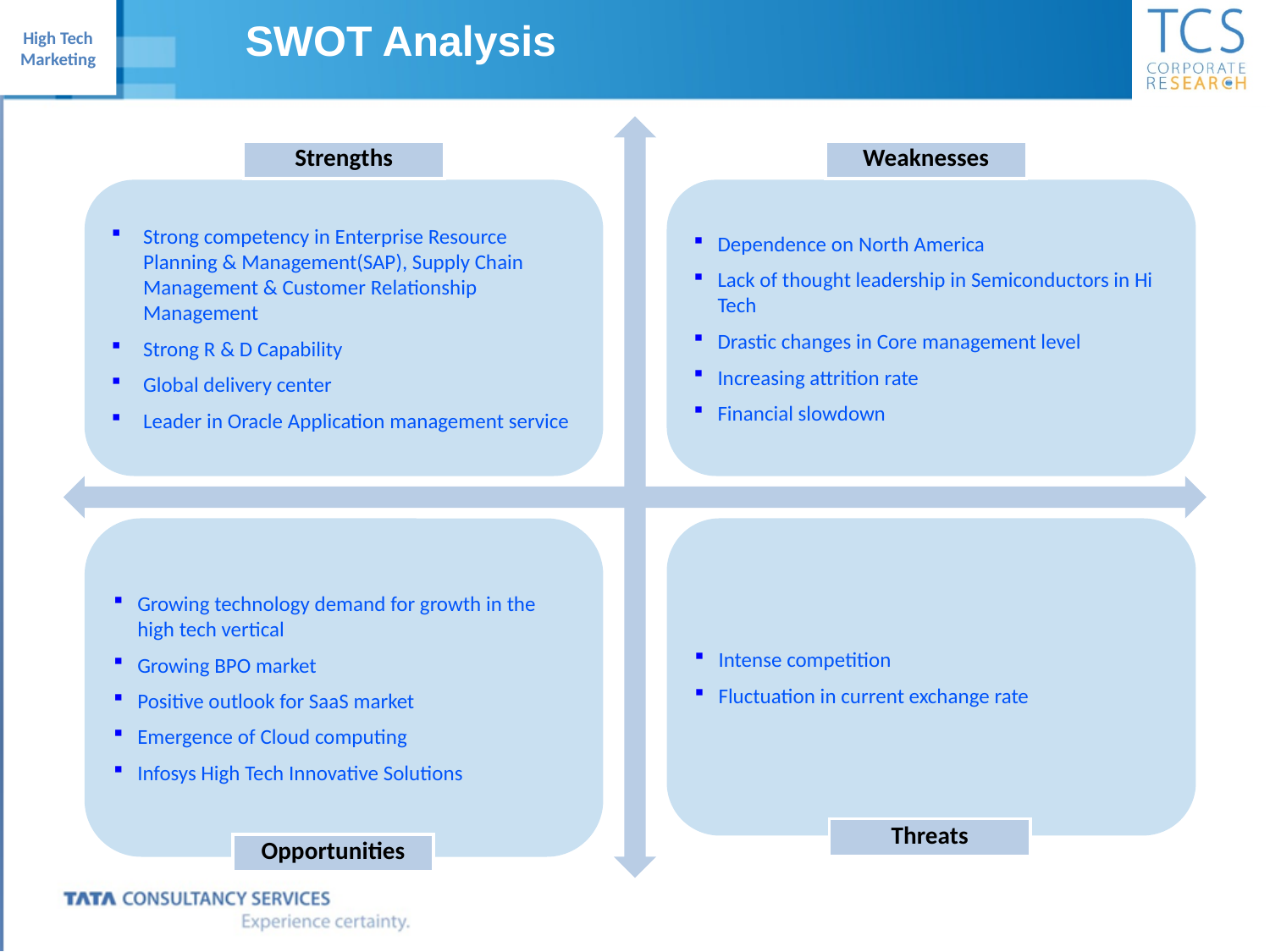

SWOT Analysis

| Strengths |
| --- |
| Weaknesses |
| --- |
Strong competency in Enterprise Resource Planning & Management(SAP), Supply Chain Management & Customer Relationship Management
Strong R & D Capability
Global delivery center
Leader in Oracle Application management service
Dependence on North America
Lack of thought leadership in Semiconductors in Hi Tech
Drastic changes in Core management level
Increasing attrition rate
Financial slowdown

Growing technology demand for growth in the high tech vertical
Growing BPO market
Positive outlook for SaaS market
Emergence of Cloud computing
Infosys High Tech Innovative Solutions
Intense competition
Fluctuation in current exchange rate
| Threats |
| --- |
| Opportunities |
| --- |